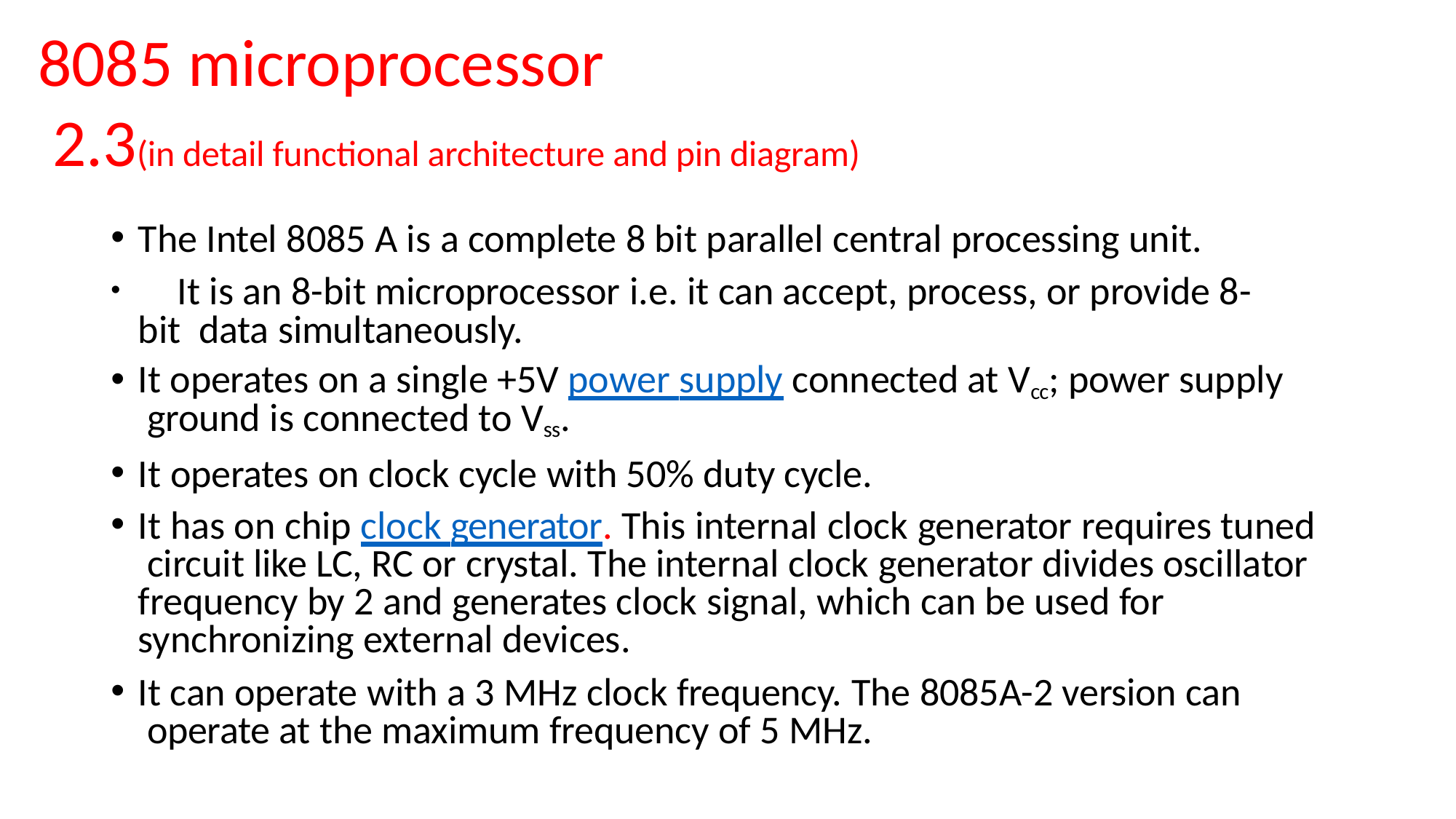

# 8085 microprocessor 2.3(in detail functional architecture and pin diagram)
The Intel 8085 A is a complete 8 bit parallel central processing unit.
	It is an 8-bit microprocessor i.e. it can accept, process, or provide 8-bit  data simultaneously.
It operates on a single +5V power supply connected at Vcc; power supply  ground is connected to Vss.
It operates on clock cycle with 50% duty cycle.
It has on chip clock generator. This internal clock generator requires tuned  circuit like LC, RC or crystal. The internal clock generator divides oscillator  frequency by 2 and generates clock signal, which can be used for  synchronizing external devices.
It can operate with a 3 MHz clock frequency. The 8085A-2 version can  operate at the maximum frequency of 5 MHz.